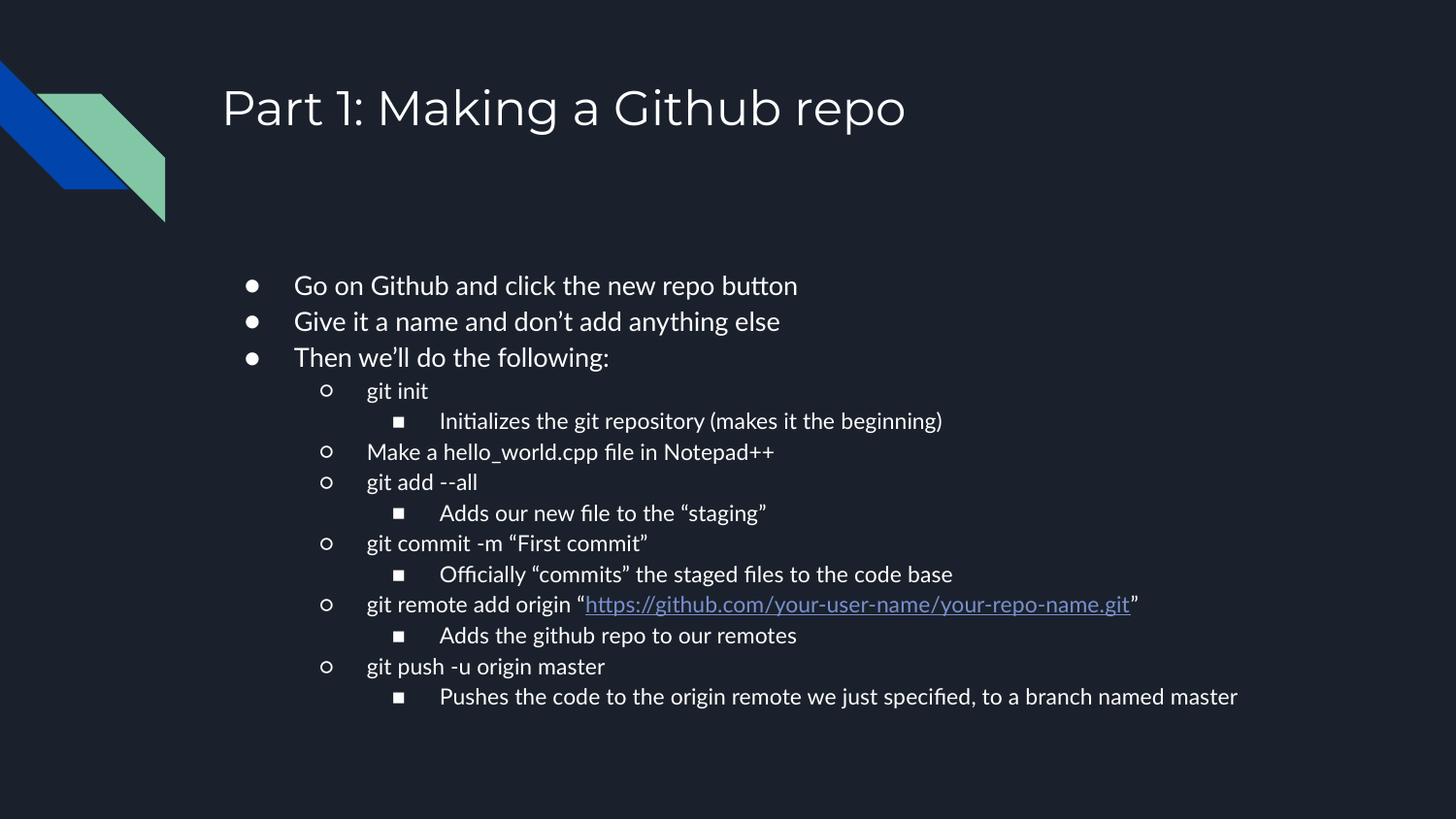

# Part 1: Making a Github repo
Go on Github and click the new repo button
Give it a name and don’t add anything else
Then we’ll do the following:
git init
Initializes the git repository (makes it the beginning)
Make a hello_world.cpp file in Notepad++
git add --all
Adds our new file to the “staging”
git commit -m “First commit”
Officially “commits” the staged files to the code base
git remote add origin “https://github.com/your-user-name/your-repo-name.git”
Adds the github repo to our remotes
git push -u origin master
Pushes the code to the origin remote we just specified, to a branch named master